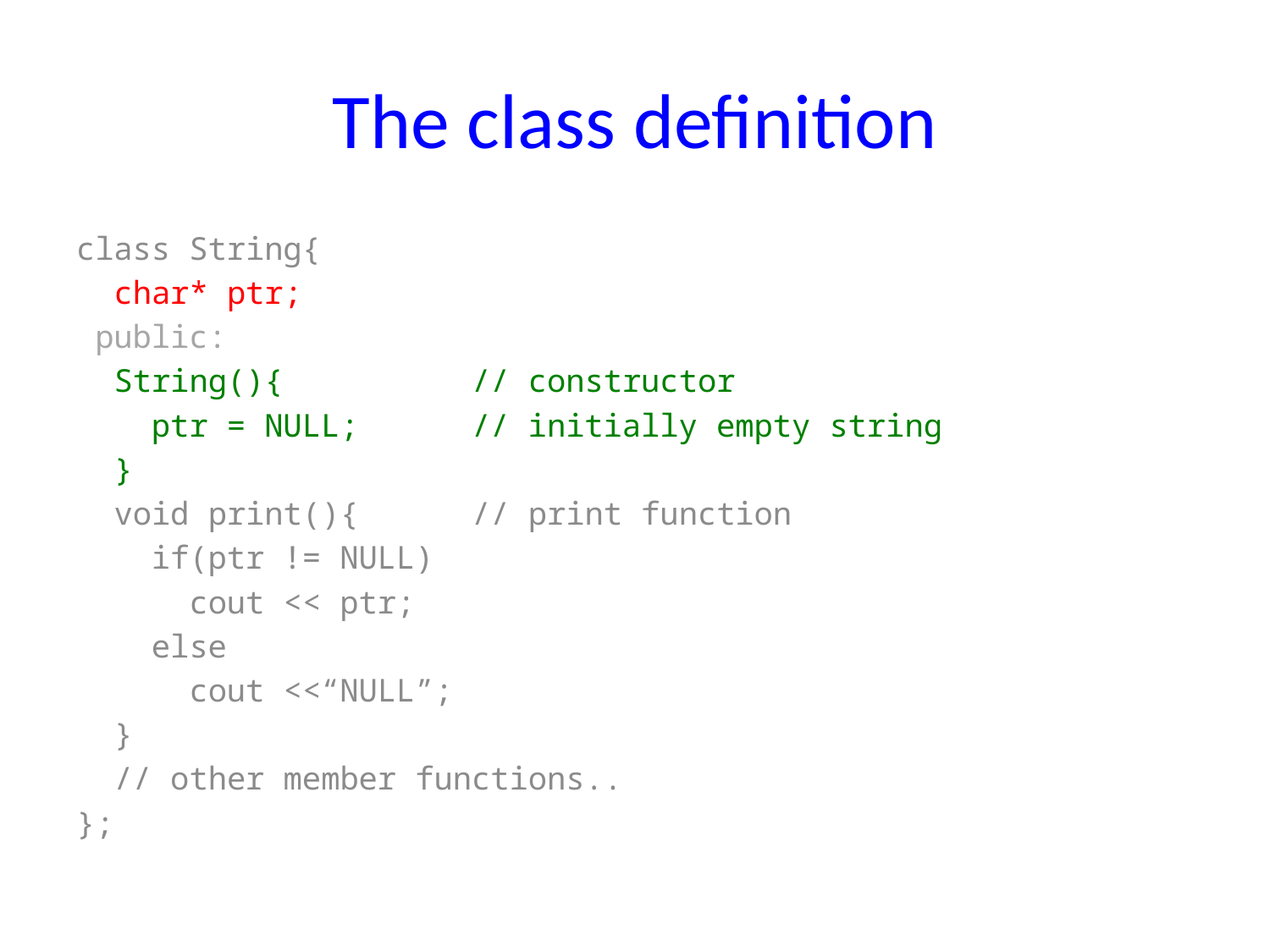

# The class definition
class String{
  char* ptr;
 public:
  String(){          // constructor
    ptr = NULL;      // initially empty string
  }
  void print(){      // print function
    if(ptr != NULL)
      cout << ptr;
    else
      cout <<“NULL”;
  }
  // other member functions..
};